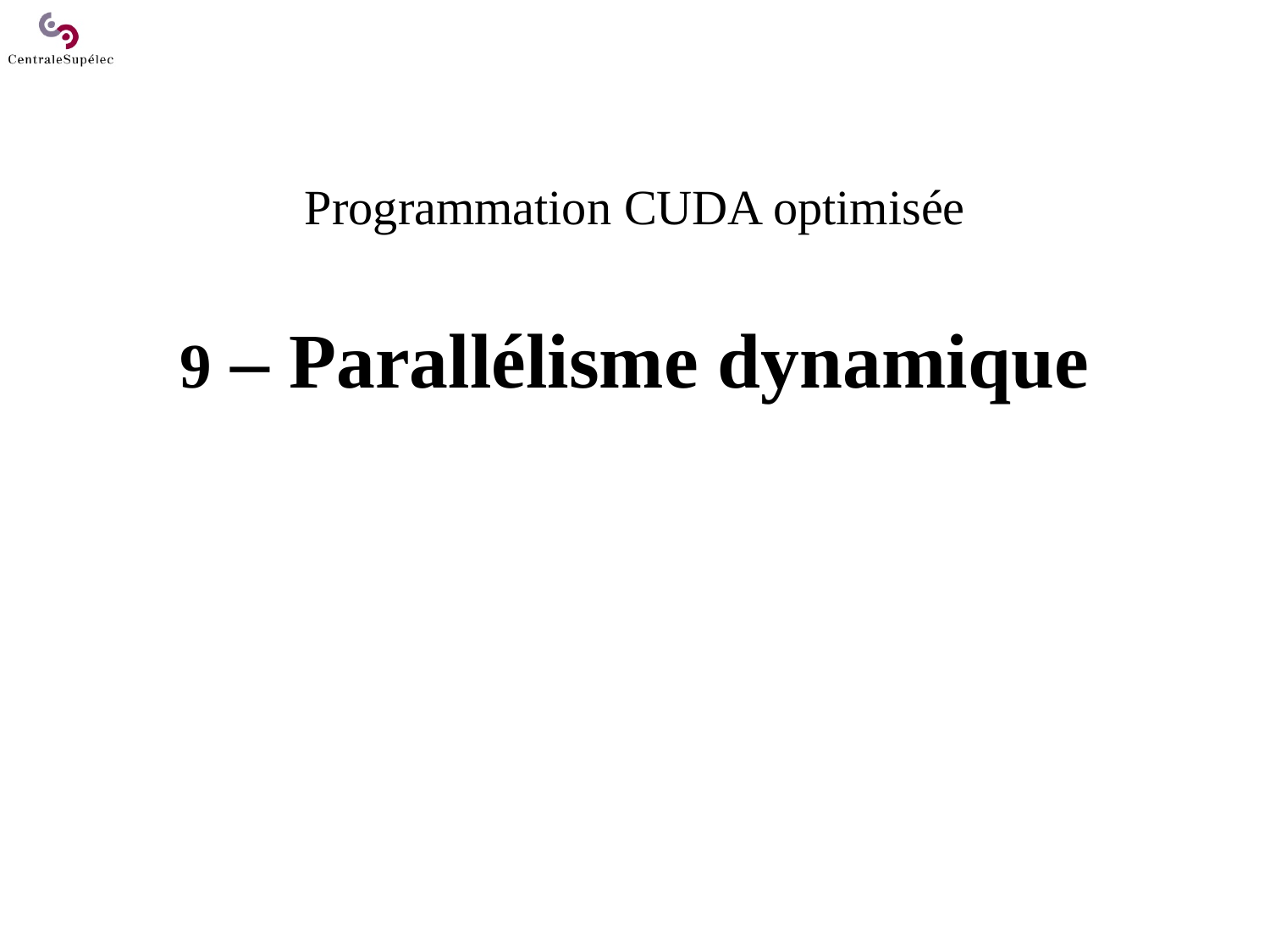

# Programmation CUDA optimisée 9 – Parallélisme dynamique